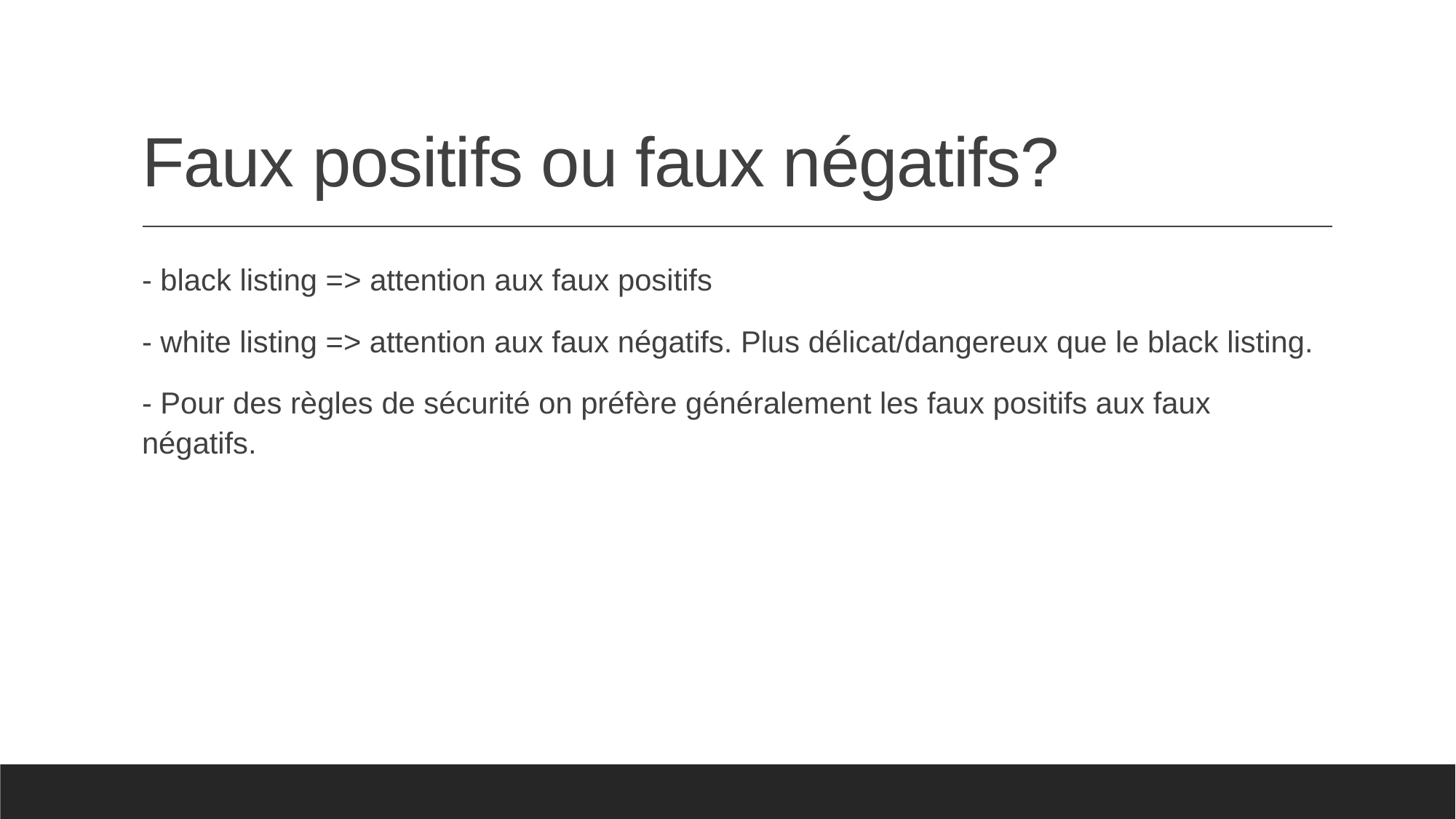

# Faux positifs ou faux négatifs?
- black listing => attention aux faux positifs
- white listing => attention aux faux négatifs. Plus délicat/dangereux que le black listing.
- Pour des règles de sécurité on préfère généralement les faux positifs aux faux négatifs.